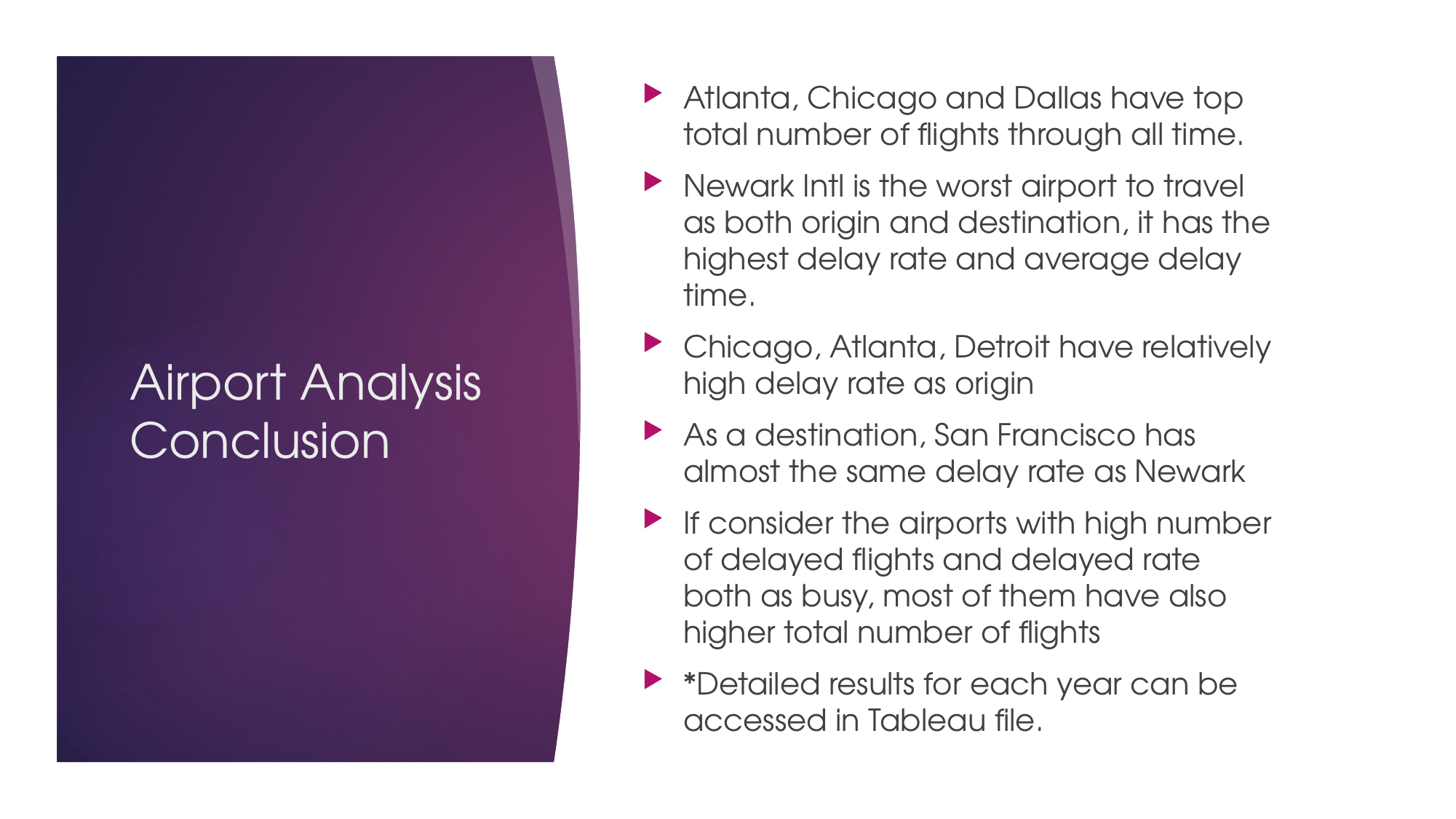

Atlanta, Chicago and Dallas have top total number of flights through all time.
Newark Intl is the worst airport to travel as both origin and destination, it has the highest delay rate and average delay time.
Chicago, Atlanta, Detroit have relatively high delay rate as origin
As a destination, San Francisco has almost the same delay rate as Newark
If consider the airports with high number of delayed flights and delayed rate both as busy, most of them have also higher total number of flights
*Detailed results for each year can be accessed in Tableau file.
# Airport Analysis Conclusion